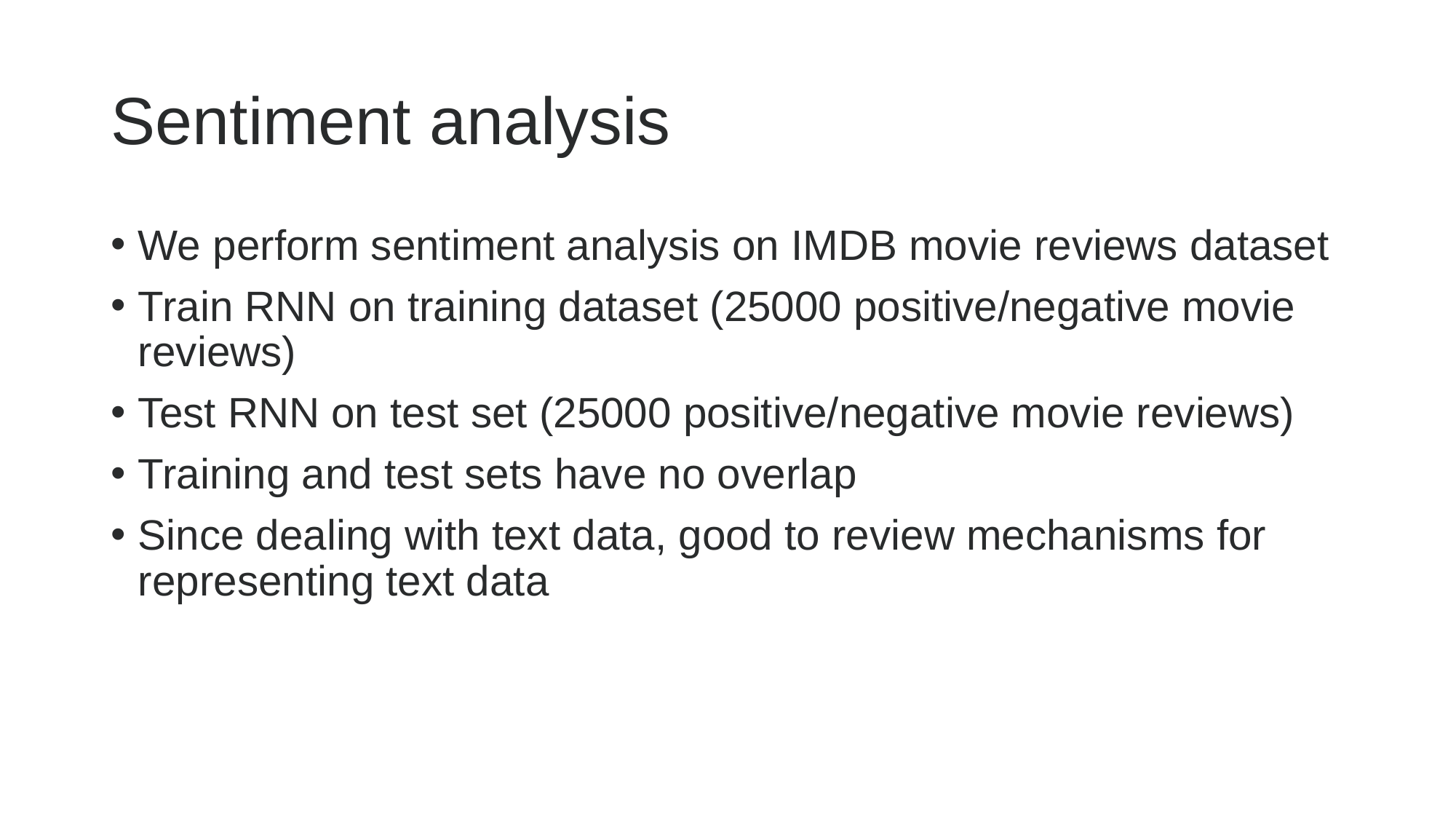

# Sentiment analysis
We perform sentiment analysis on IMDB movie reviews dataset
Train RNN on training dataset (25000 positive/negative movie reviews)
Test RNN on test set (25000 positive/negative movie reviews)
Training and test sets have no overlap
Since dealing with text data, good to review mechanisms for representing text data